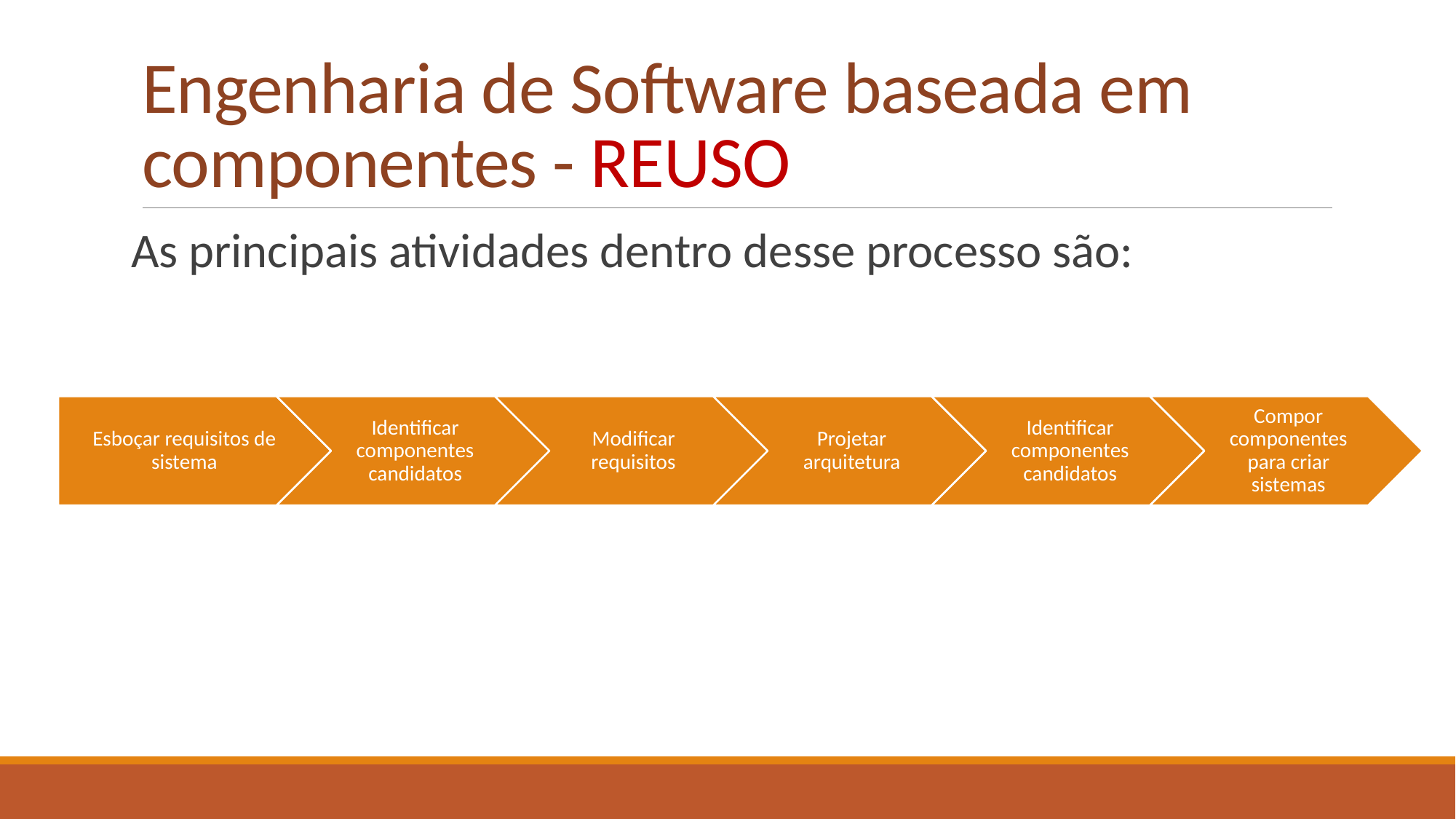

# Engenharia de Software baseada em componentes - REUSO
Esboçar requisitos de sistema
Identificar componentes candidatos
Modificar requisitos
Projetar arquitetura
Identificar componentes candidatos
Compor componentes para criar sistemas
As principais atividades dentro desse processo são: